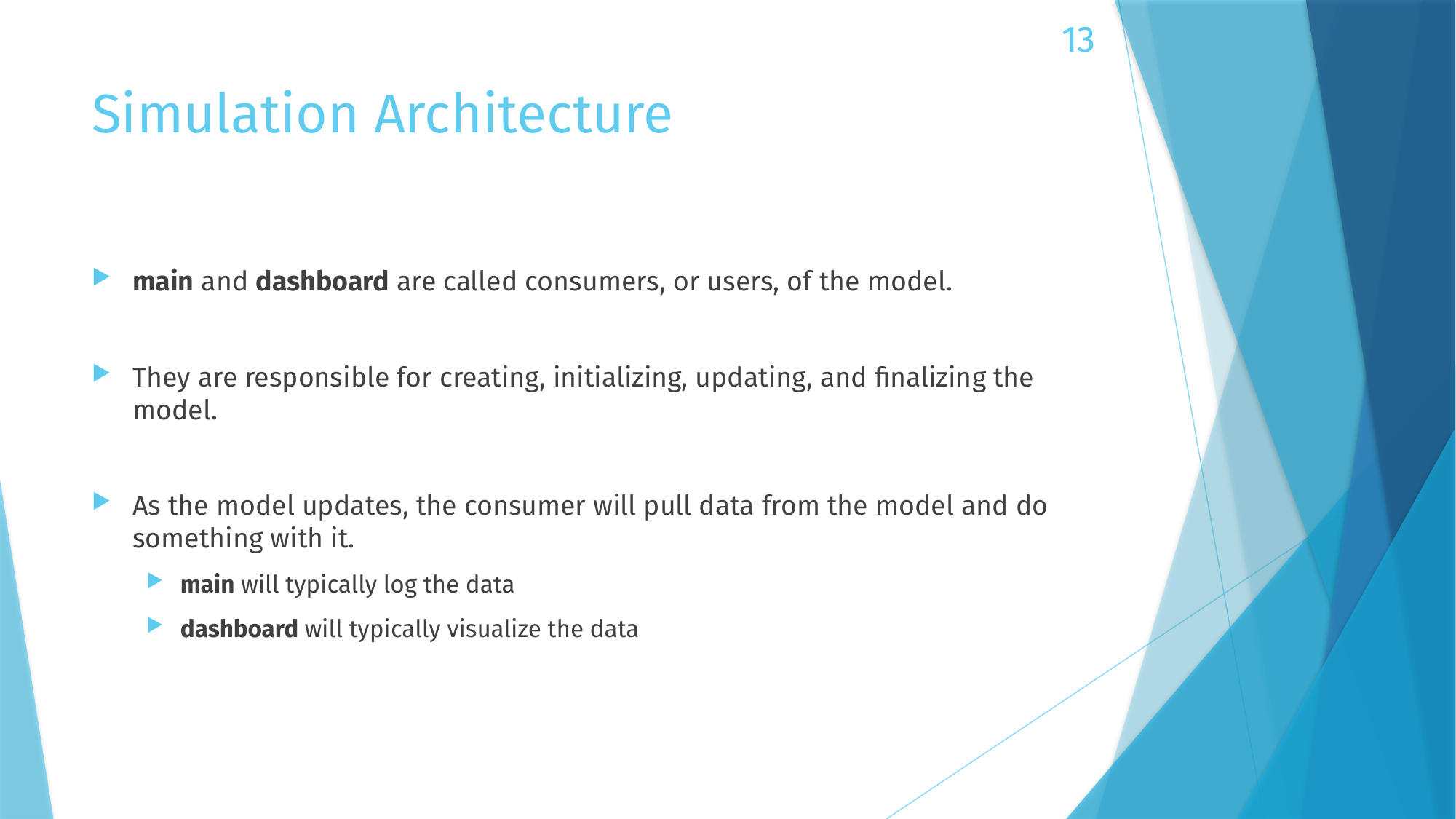

# Simulation Architecture
main and dashboard are called consumers, or users, of the model.

They are responsible for creating, initializing, updating, and finalizing the model.

As the model updates, the consumer will pull data from the model and do something with it.
main will typically log the data
dashboard will typically visualize the data